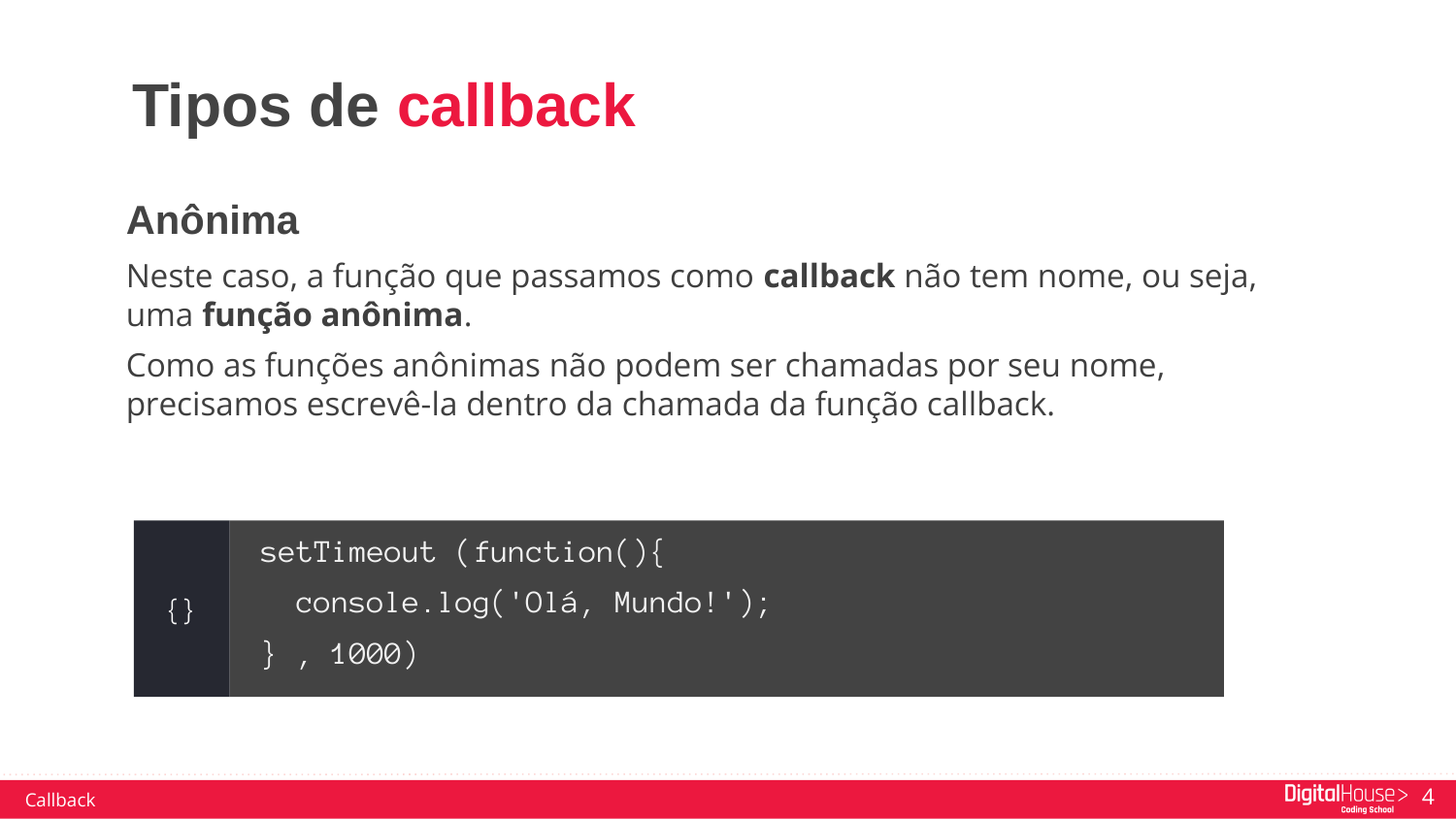

Tipos de callback
Anônima
Neste caso, a função que passamos como callback não tem nome, ou seja, uma função anônima.
Como as funções anônimas não podem ser chamadas por seu nome, precisamos escrevê-la dentro da chamada da função callback.
setTimeout (function(){
  console.log('Olá, Mundo!');
} , 1000)
{}